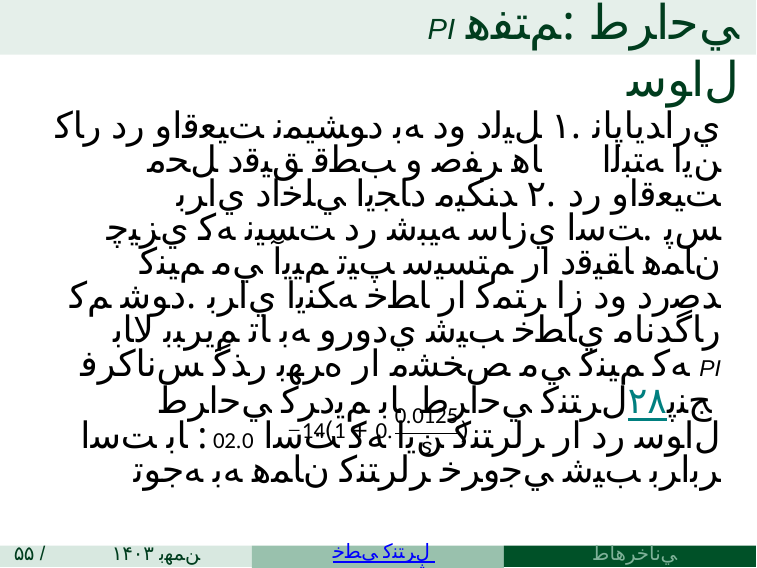

# PI ﻲﺣﺍﺮﻃ :ﻢﺘﻔﻫ ﻝﺍﻮﺳ
ﻱﺭﺍﺪﻳﺎﭘﺎﻧ .۱ ﻞﻴﻟﺩ ﻭﺩ ﻪﺑ ﺩﻮﺸﻴﻤﻧ ﺖﻴﻌﻗﺍﻭ ﺭﺩ ﺭﺎﻛ ﻦﻳﺍ ﻪﺘﺒﻟﺍ   ﺎﻫ ﺮﻔﺻ ﻭ ﺐﻄﻗ ﻖﻴﻗﺩ ﻞﺤﻣ ﺖﻴﻌﻗﺍﻭ ﺭﺩ .۲ ﺪﻨﻜﻴﻣ ﺩﺎﺠﻳﺍ ﻲﻠﺧﺍﺩ ﻱﺍﺮﺑ ﺲﭘ .ﺖﺳﺍ ﻱﺯﺎﺳ ﻪﻴﺒﺷ ﺭﺩ ﺖﺴﻴﻧ ﻪﻛ ﻱﺰﻴﭼ ﻥﺎﻤﻫ ﺎﻘﻴﻗﺩ ﺍﺭ ﻢﺘﺴﻴﺳ ﭗﻴﺗ ﻢﻴﻳﺁ ﻲﻣ ﻢﻴﻨﻛ ﺪﺻﺭﺩ ﻭﺩ ﺯﺍ ﺮﺘﻤﻛ ﺍﺭ ﺎﻄﺧ ﻪﻜﻨﻳﺍ ﻱﺍﺮﺑ .ﺩﻮﺷ ﻢﻛ ﺭﺎﮔﺪﻧﺎﻣ ﻱﺎﻄﺧ ﺐﻴﺷ ﻱﺩﻭﺭﻭ ﻪﺑ ﺎﺗ ﻢﻳﺮﺒﺑ ﻻﺎﺑ  ﻪﻛ ﻢﻴﻨﻛ ﻲﻣ ﺺﺨﺸﻣ ﺍﺭ ﻩﺮﻬﺑ ﺭﺬﮔ ﺲﻧﺎﻛﺮﻓ PI ﻝﺮﺘﻨﻛ ﻲﺣﺍﺮﻃ ﺎﺑ ﻢﻳﺩﺮﻛ ﻲﺣﺍﺮﻃ ۲۸ ﺞﻨﭘ ﻝﺍﻮﺳ ﺭﺩ ﺍﺭ ﺮﻟﺮﺘﻨﻛ ﻦﻳﺍ ﻪﻛ ﺖﺳﺍ 0.02 : ﺎﺑ ﺖﺳﺍ ﺮﺑﺍﺮﺑ ﺐﻴﺷ ﻲﺟﻭﺮﺧ ﺮﻟﺮﺘﻨﻛ ﻥﺎﻤﻫ ﻪﺑ ﻪﺟﻮﺗ
0.0125
s
−14(1 + 0.
)

۵۵ / ۴۶
۱۴۰۳ ﻦﻤﻬﺑ ۱۶
ﻲﻧﺎﺧﺮﻫﺎﻃ ﺪﺑﺭﺎﺑ

ﻲﻄﺧ ﻝﺮﺘﻨﻛ ﻩﮊﻭﺮﭘ